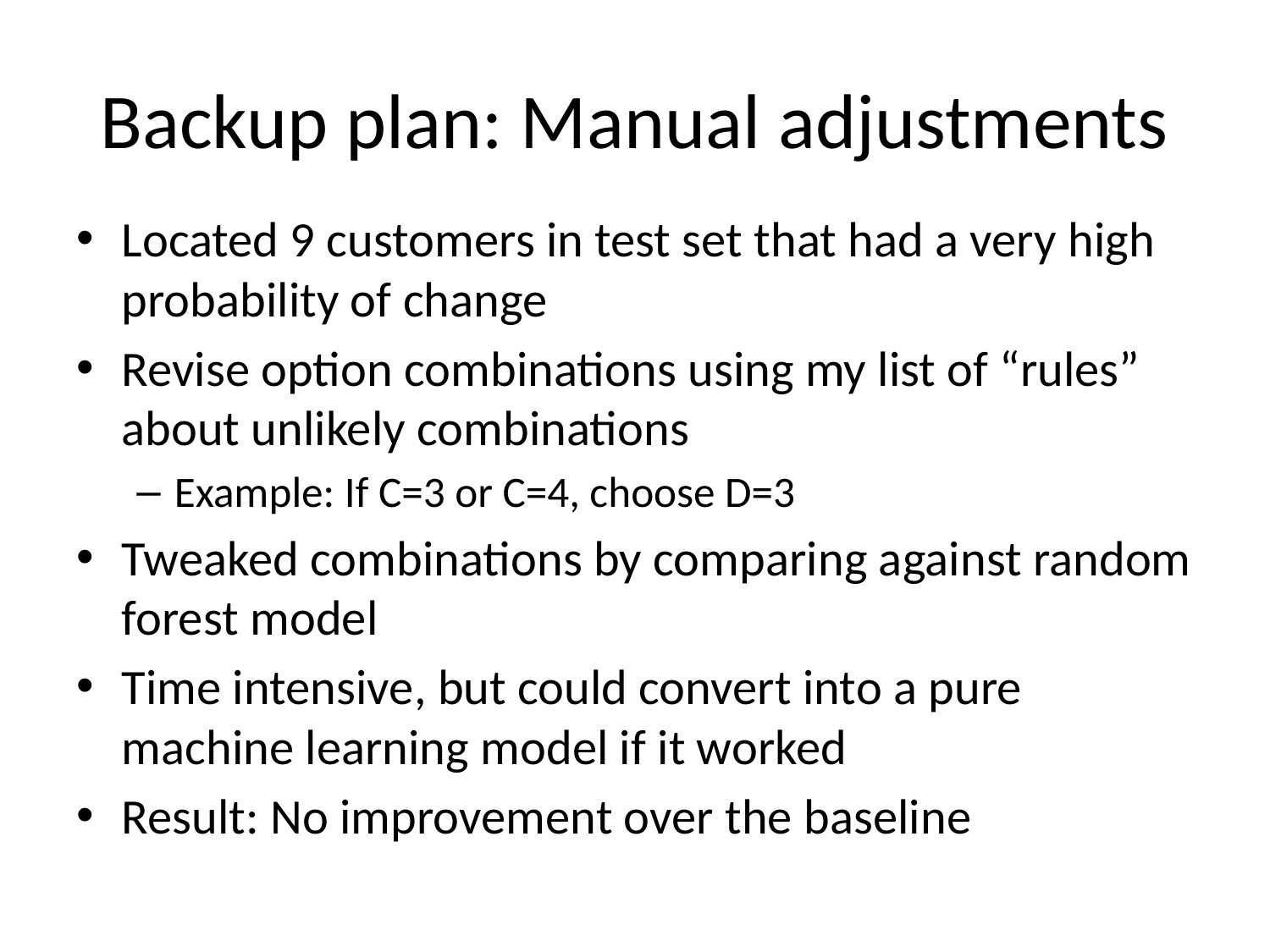

# Backup plan: Manual adjustments
Located 9 customers in test set that had a very high probability of change
Revise option combinations using my list of “rules” about unlikely combinations
Example: If C=3 or C=4, choose D=3
Tweaked combinations by comparing against random forest model
Time intensive, but could convert into a pure machine learning model if it worked
Result: No improvement over the baseline